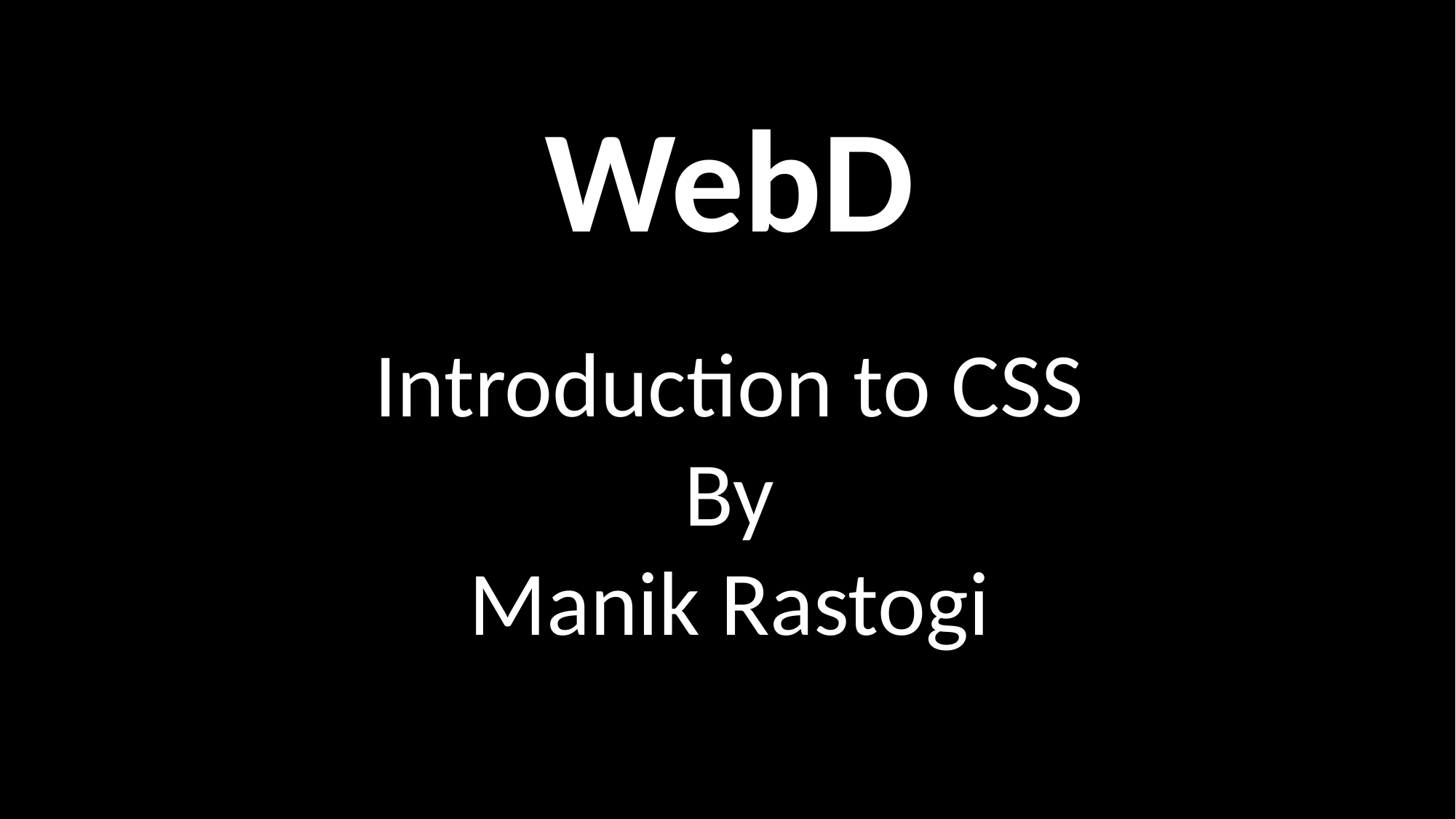

WebD
Introduction to CSS
By
Manik Rastogi